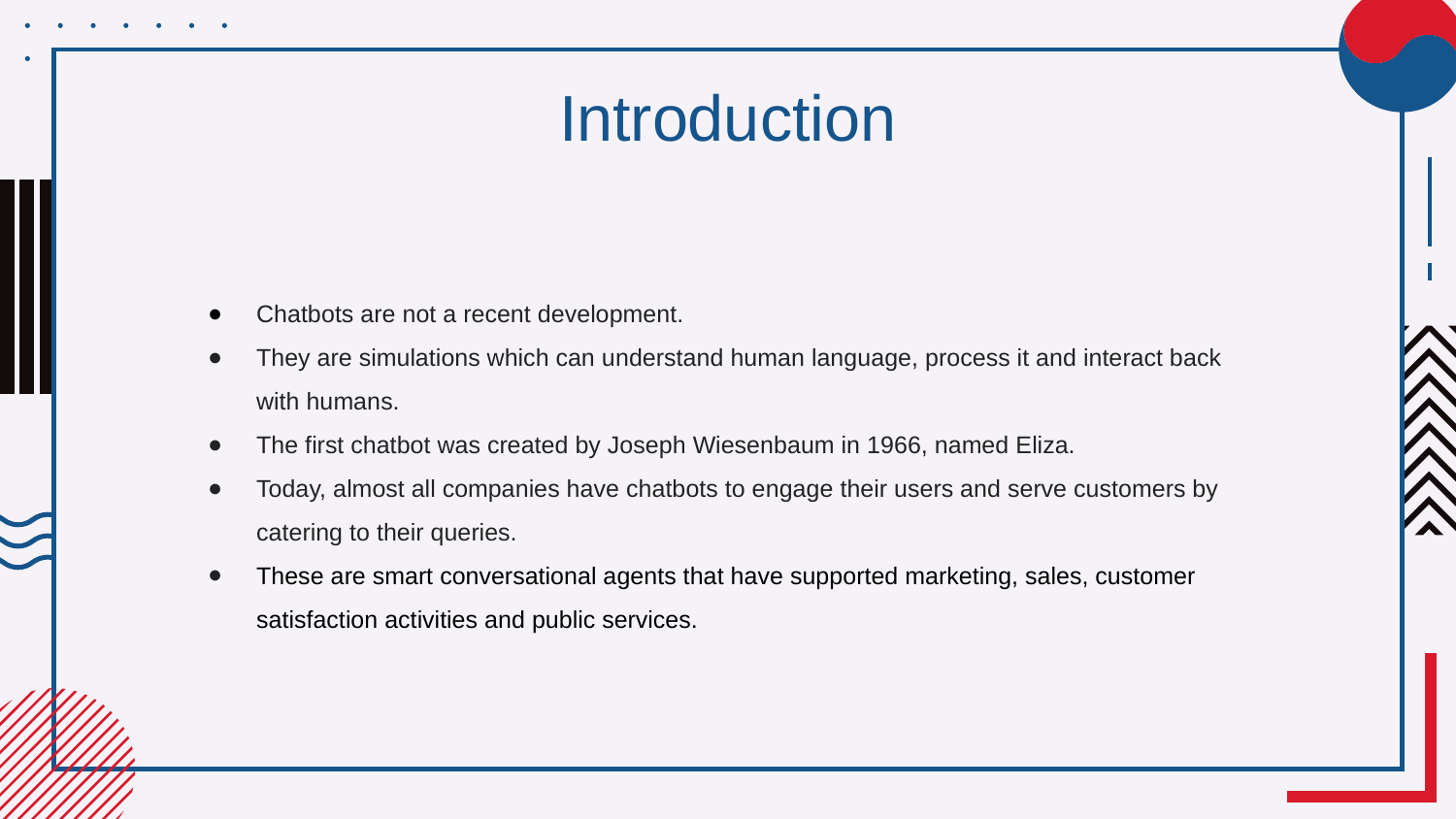

# Introduction
Chatbots are not a recent development.
They are simulations which can understand human language, process it and interact back with humans.
The first chatbot was created by Joseph Wiesenbaum in 1966, named Eliza.
Today, almost all companies have chatbots to engage their users and serve customers by catering to their queries.
These are smart conversational agents that have supported marketing, sales, customer satisfaction activities and public services.